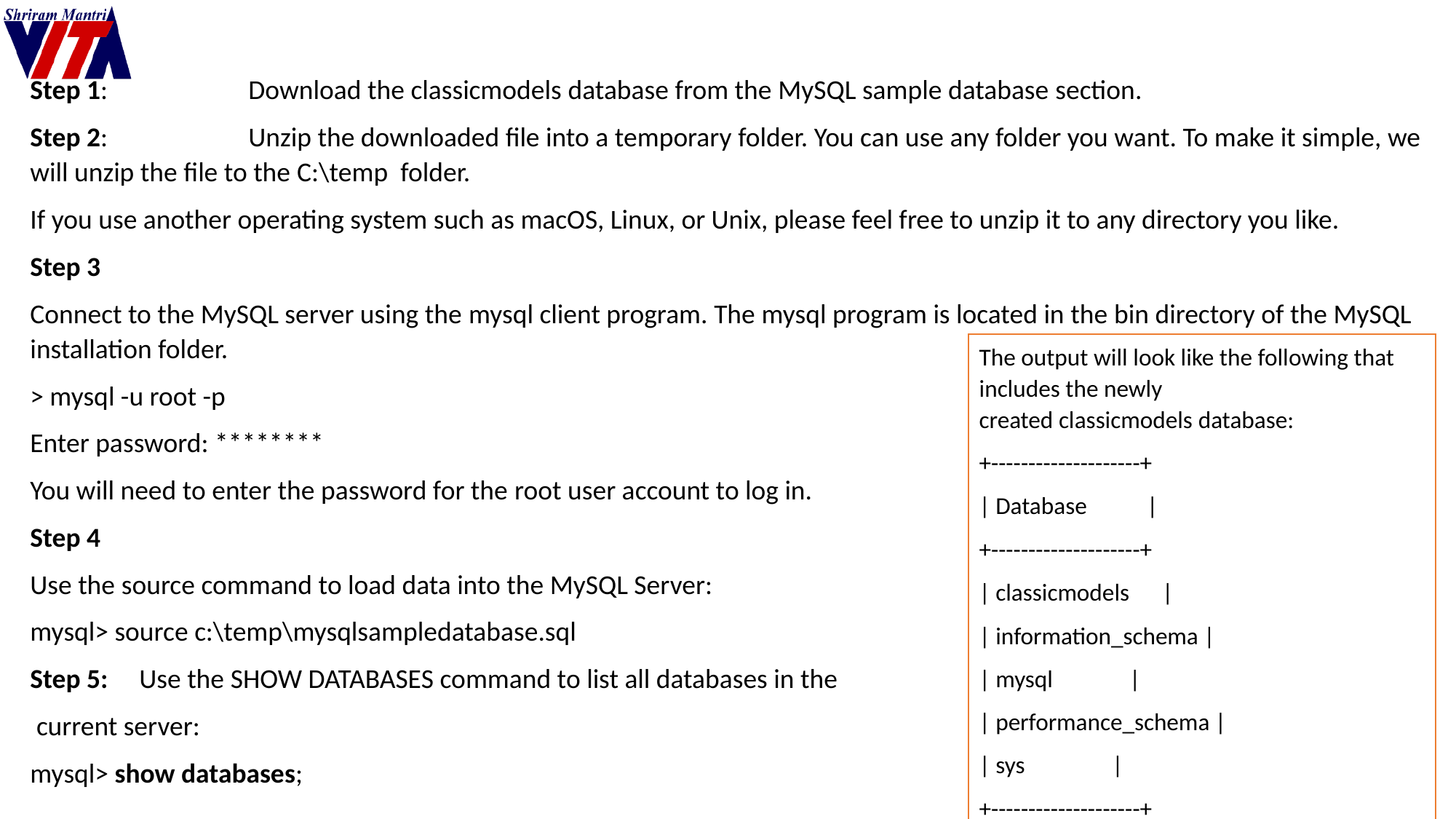

Step 1: 		Download the classicmodels database from the MySQL sample database section.
Step 2:  		Unzip the downloaded file into a temporary folder. You can use any folder you want. To make it simple, we will unzip the file to the C:\temp  folder.
If you use another operating system such as macOS, Linux, or Unix, please feel free to unzip it to any directory you like.
Step 3
Connect to the MySQL server using the mysql client program. The mysql program is located in the bin directory of the MySQL installation folder.
> mysql -u root -p
Enter password: ********
You will need to enter the password for the root user account to log in.
Step 4
Use the source command to load data into the MySQL Server:
mysql> source c:\temp\mysqlsampledatabase.sql
Step 5:	Use the SHOW DATABASES command to list all databases in the
 current server:
mysql> show databases;
The output will look like the following that includes the newly created classicmodels database:
+--------------------+
| Database           |
+--------------------+
| classicmodels      |
| information_schema |
| mysql              |
| performance_schema |
| sys                |
+--------------------+